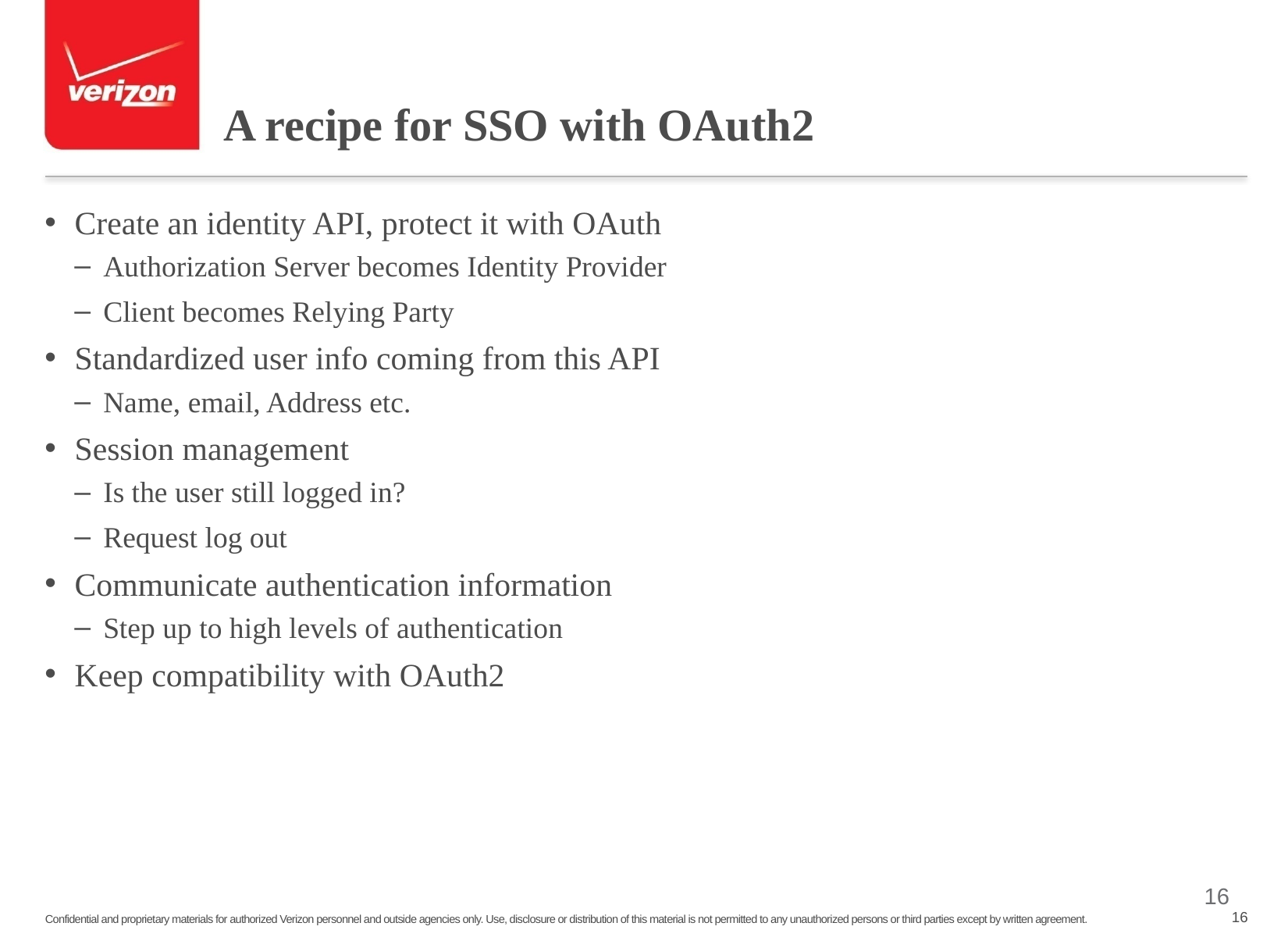

# A recipe for SSO with OAuth2
Create an identity API, protect it with OAuth
Authorization Server becomes Identity Provider
Client becomes Relying Party
Standardized user info coming from this API
Name, email, Address etc.
Session management
Is the user still logged in?
Request log out
Communicate authentication information
Step up to high levels of authentication
Keep compatibility with OAuth2
16